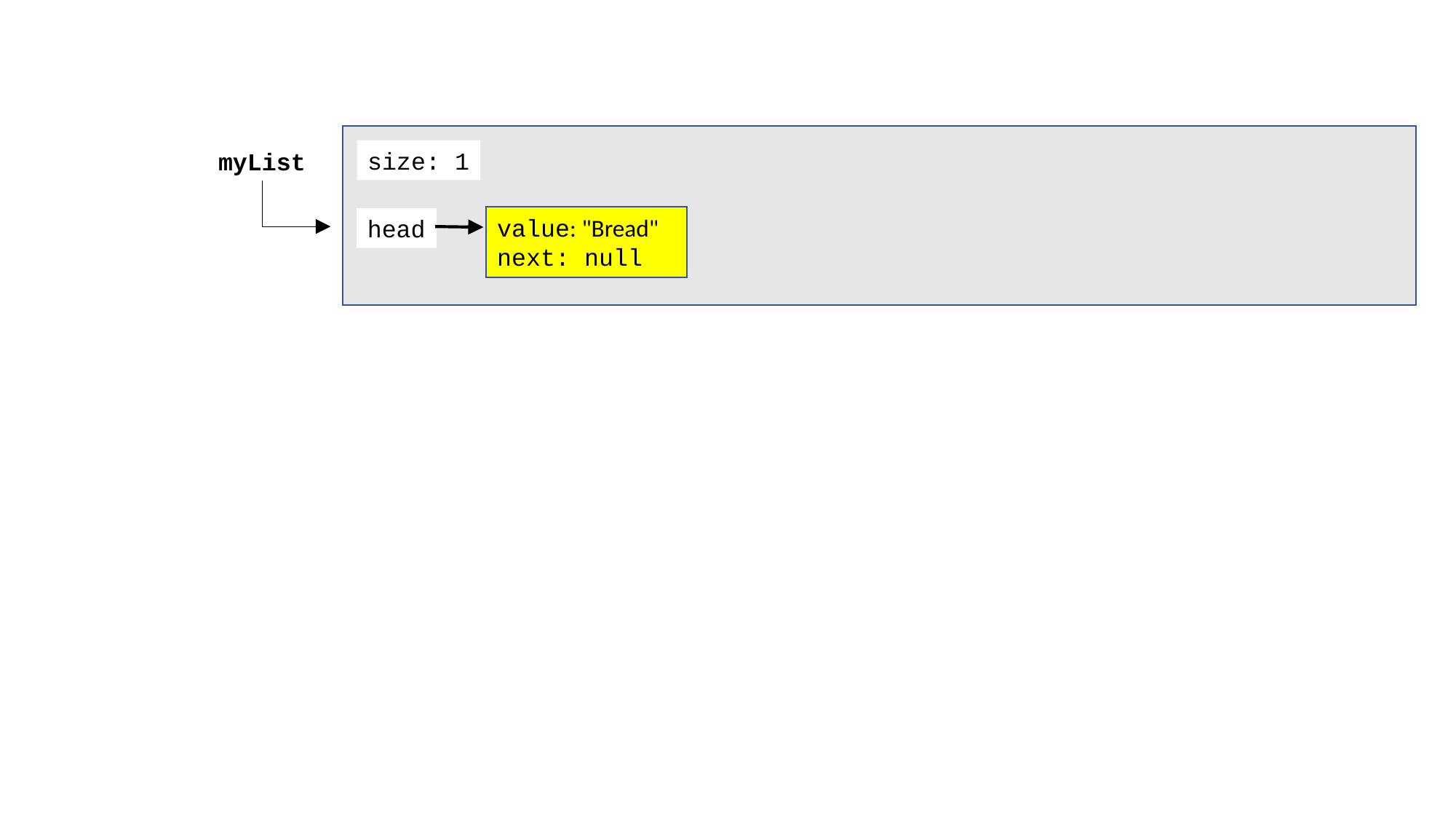

size: 1
myList
head
value: "Bread"
next: null